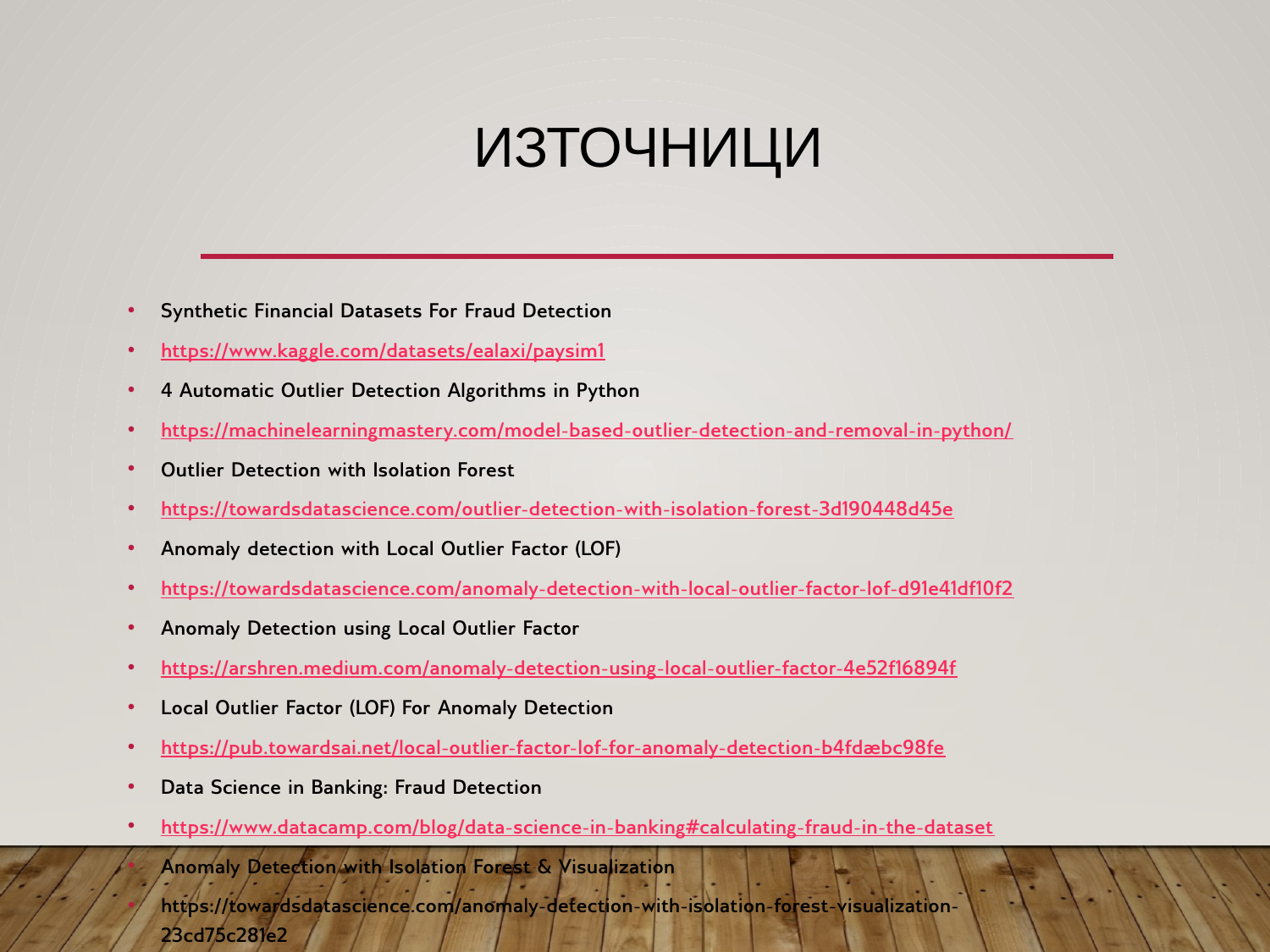

# Източници
Synthetic Financial Datasets For Fraud Detection
https://www.kaggle.com/datasets/ealaxi/paysim1
4 Automatic Outlier Detection Algorithms in Python
https://machinelearningmastery.com/model-based-outlier-detection-and-removal-in-python/
Outlier Detection with Isolation Forest
https://towardsdatascience.com/outlier-detection-with-isolation-forest-3d190448d45e
Anomaly detection with Local Outlier Factor (LOF)
https://towardsdatascience.com/anomaly-detection-with-local-outlier-factor-lof-d91e41df10f2
Anomaly Detection using Local Outlier Factor
https://arshren.medium.com/anomaly-detection-using-local-outlier-factor-4e52f16894f
Local Outlier Factor (LOF) For Anomaly Detection
https://pub.towardsai.net/local-outlier-factor-lof-for-anomaly-detection-b4fdaebc98fe
Data Science in Banking: Fraud Detection
https://www.datacamp.com/blog/data-science-in-banking#calculating-fraud-in-the-dataset
Anomaly Detection with Isolation Forest & Visualization
https://towardsdatascience.com/anomaly-detection-with-isolation-forest-visualization-23cd75c281e2